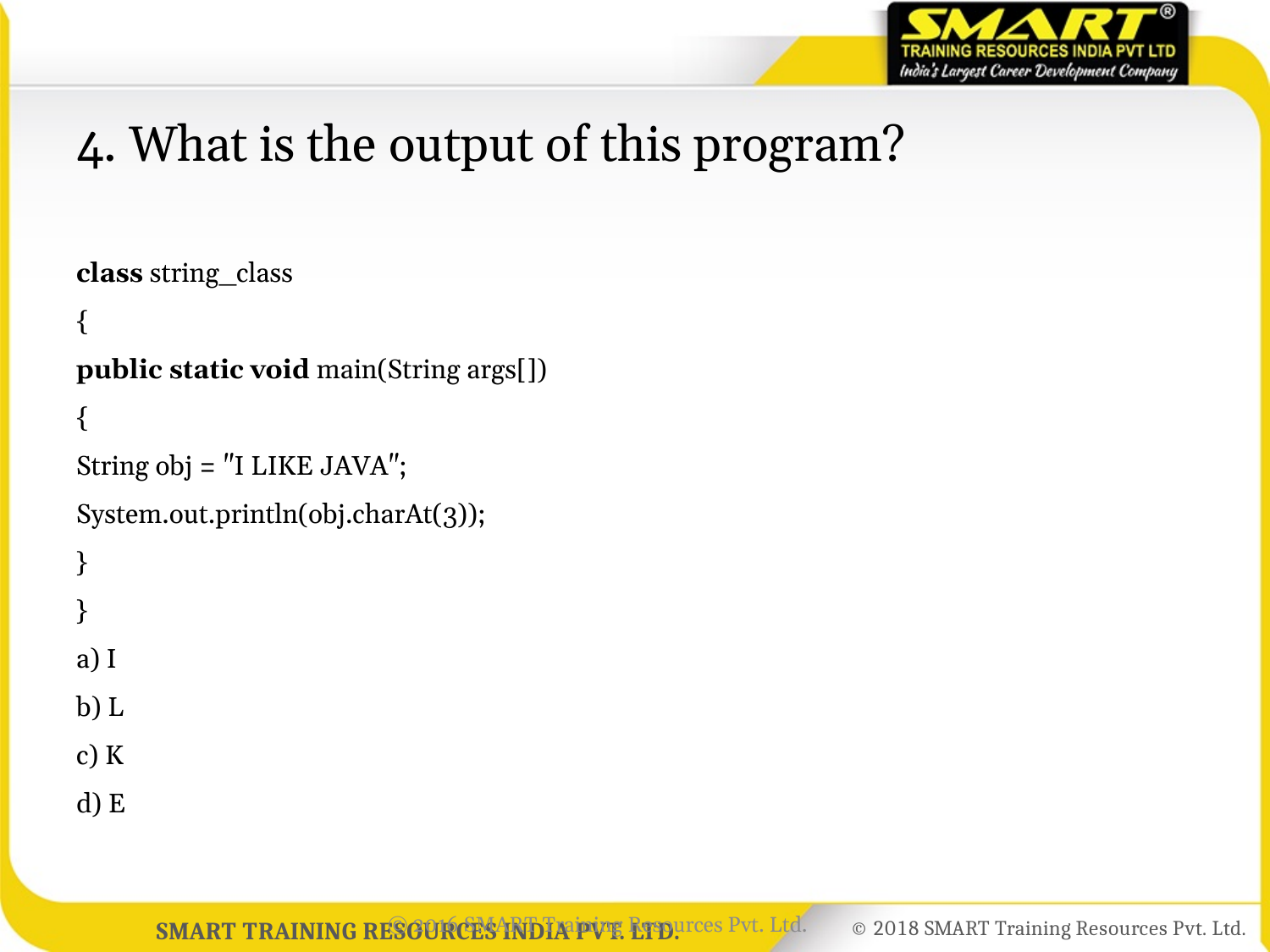

# 4. What is the output of this program?
class string_class
{
public static void main(String args[])
{
String obj = "I LIKE JAVA";
System.out.println(obj.charAt(3));
}
}
a) I
b) L
c) K
d) E
© 2016 SMART Training Resources Pvt. Ltd.